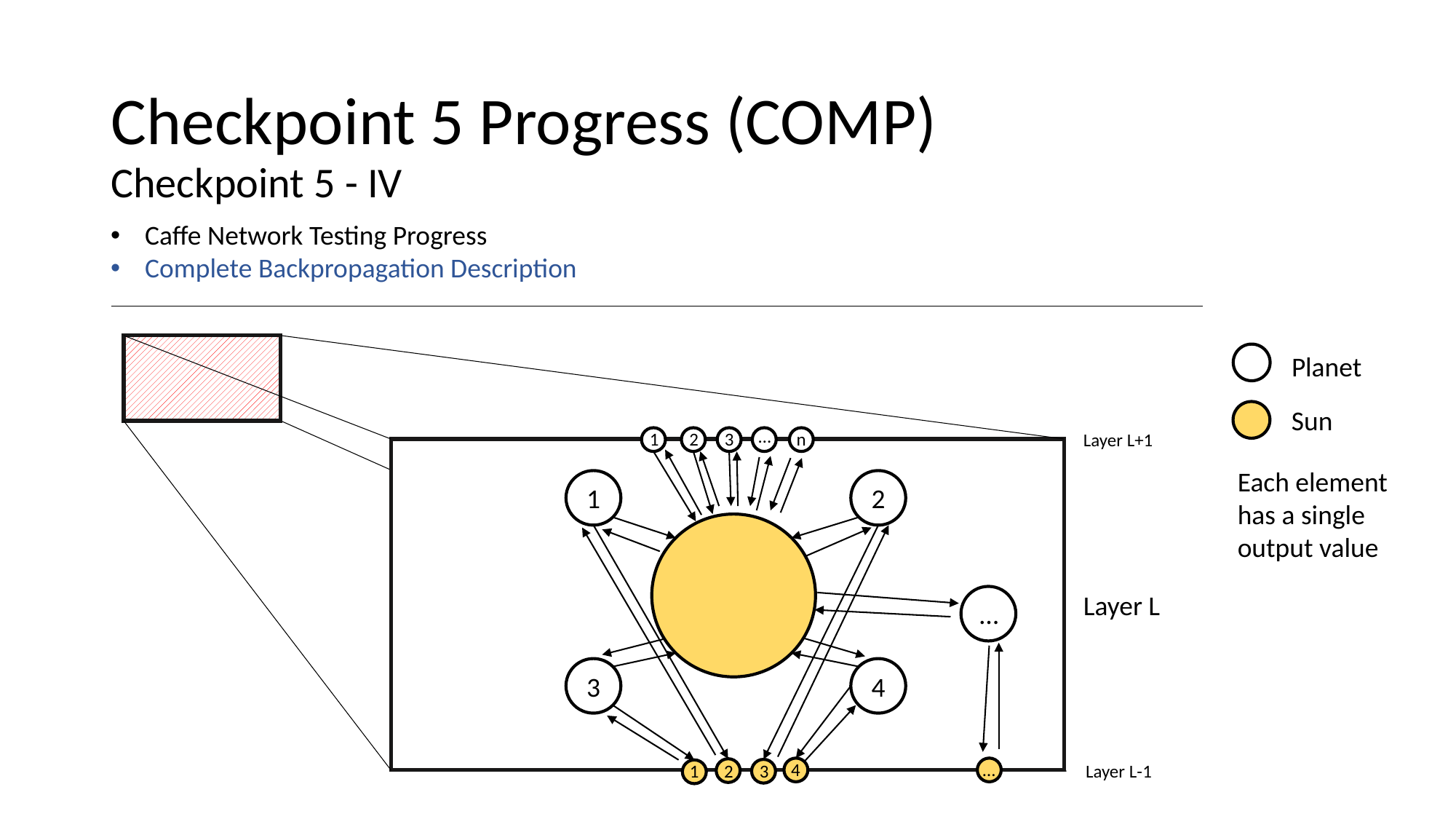

# Checkpoint 5 Progress (COMP)
Checkpoint 5 - IV
Caffe Network Testing Progress
Complete Backpropagation Description

Planet
Sun

…
n
1
2
3
Layer L+1

Each element has a single output value
1
2

Layer L
…
4
3
4
…
3
Layer L-1
2
1